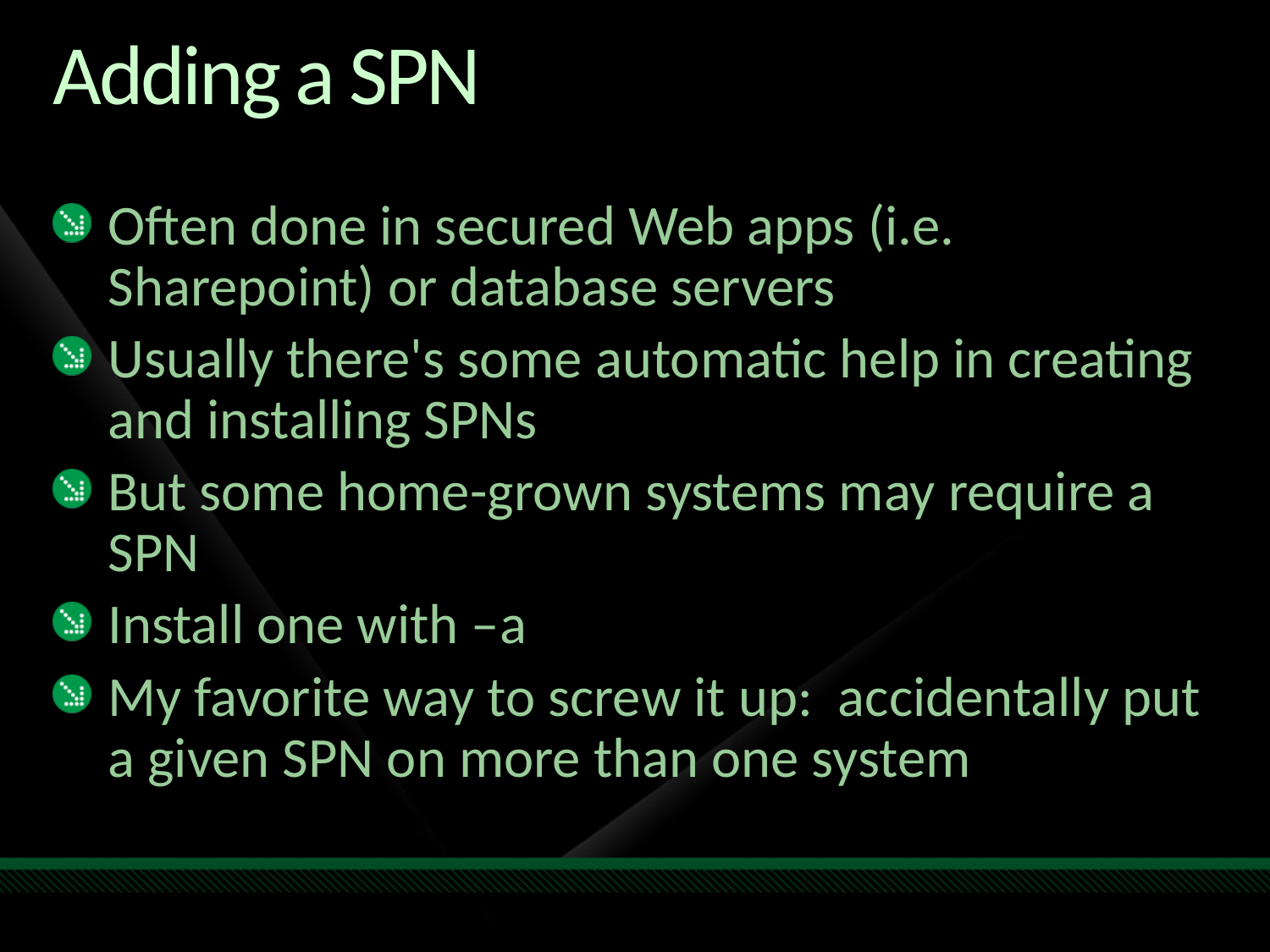

# Adding a SPN
Often done in secured Web apps (i.e. Sharepoint) or database servers
Usually there's some automatic help in creating and installing SPNs
But some home-grown systems may require a SPN
Install one with –a
My favorite way to screw it up:  accidentally put a given SPN on more than one system